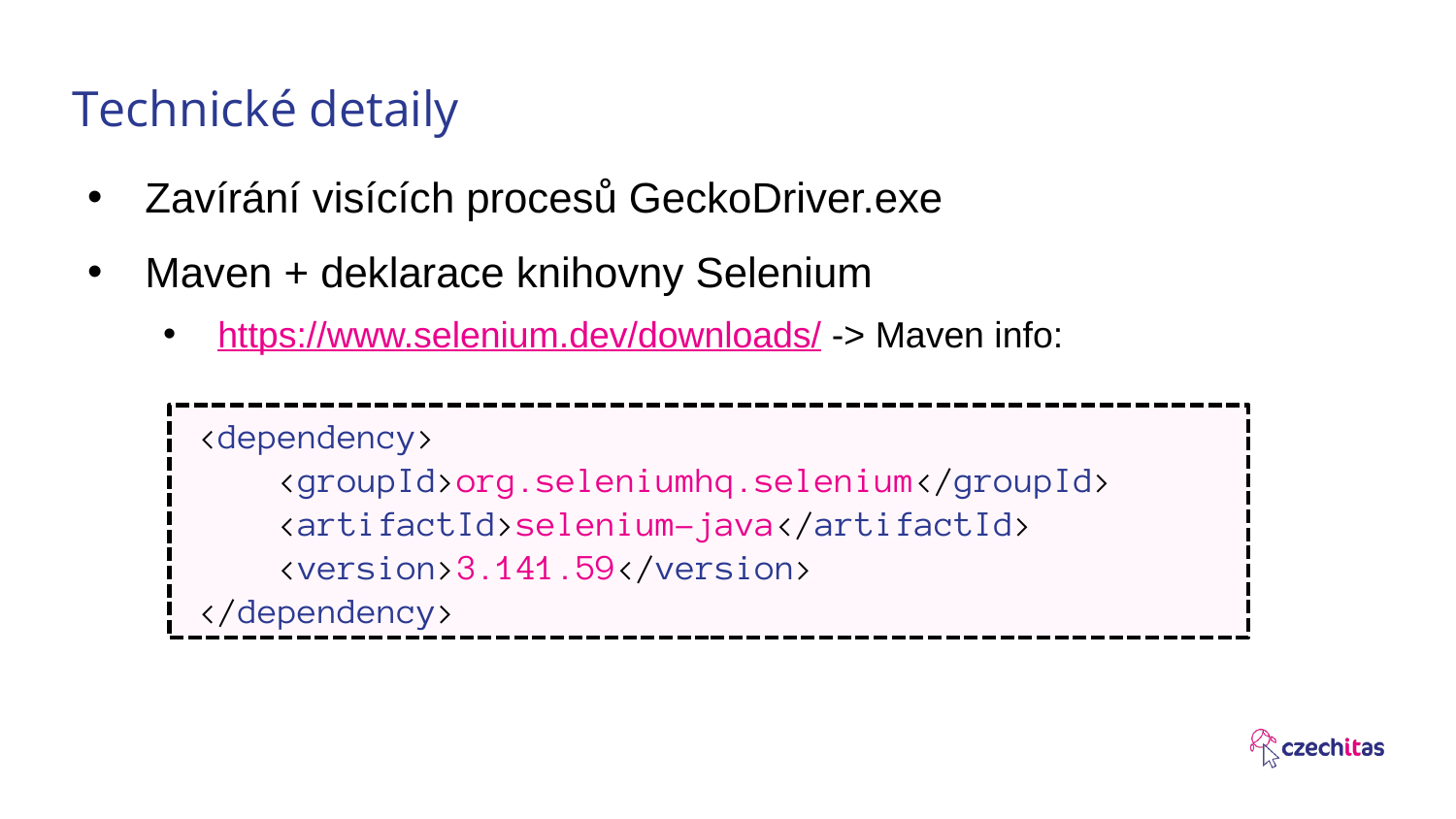

# Technické detaily
Zavírání visících procesů GeckoDriver.exe
Maven + deklarace knihovny Selenium
https://www.selenium.dev/downloads/ -> Maven info:
<dependency>
    <groupId>org.seleniumhq.selenium</groupId>
    <artifactId>selenium-java</artifactId>
    <version>3.141.59</version>
</dependency>